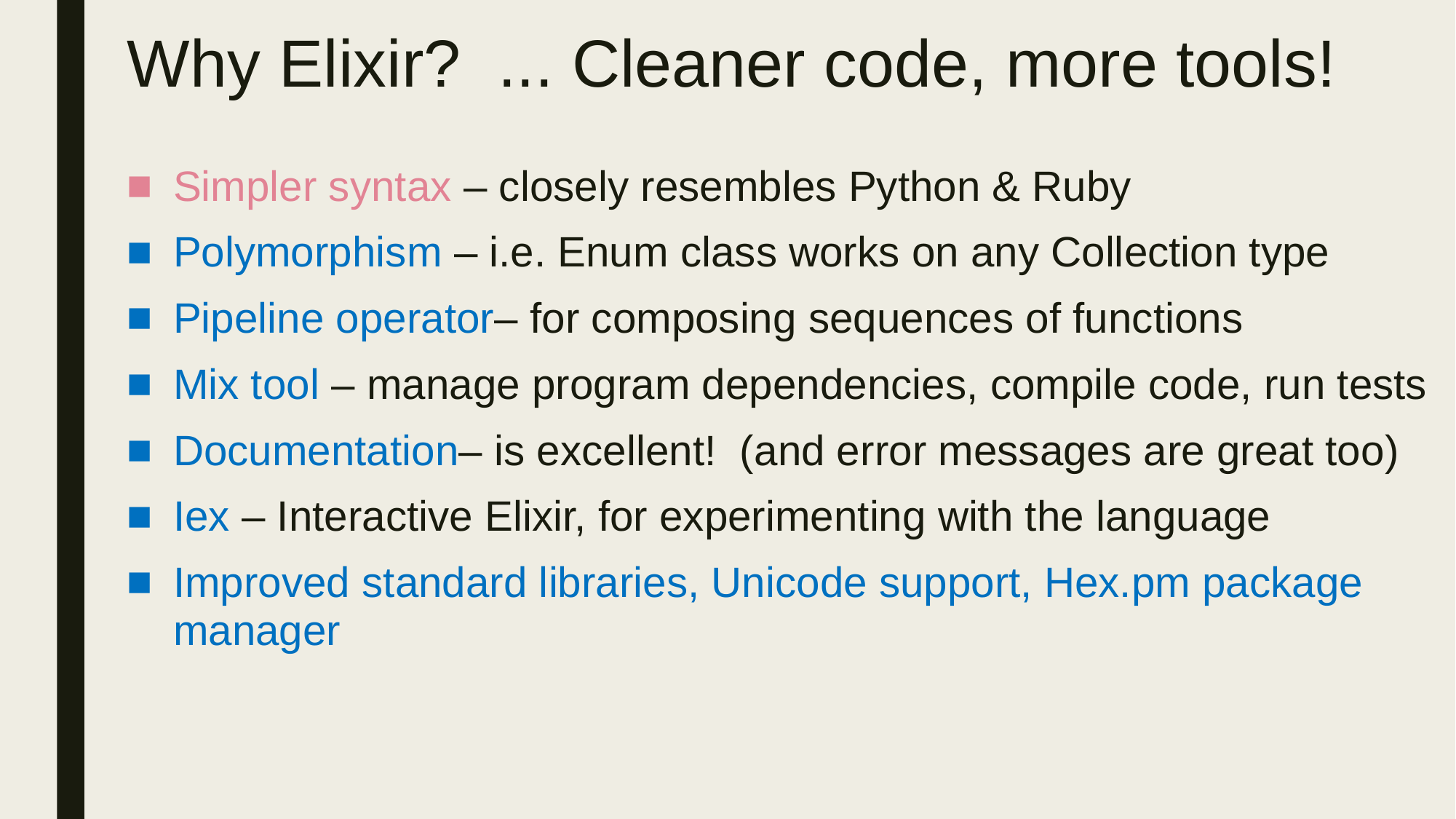

# Why Elixir?  ... Cleaner code, more tools!
Simpler syntax – closely resembles Python & Ruby
Polymorphism – i.e. Enum class works on any Collection type
Pipeline operator– for composing sequences of functions
Mix tool – manage program dependencies, compile code, run tests
Documentation– is excellent!  (and error messages are great too)
Iex – Interactive Elixir, for experimenting with the language
Improved standard libraries, Unicode support, Hex.pm package manager